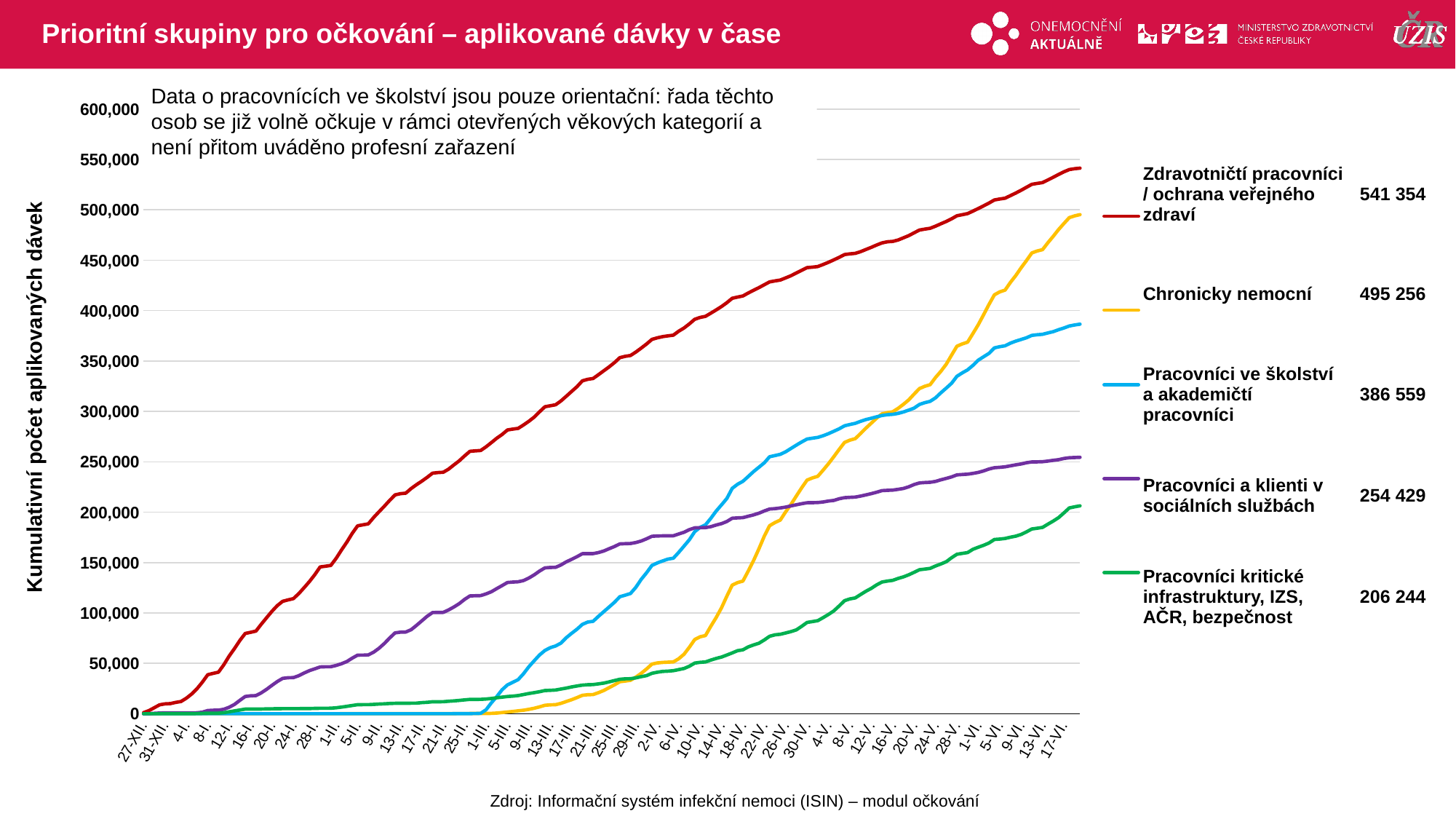

# Prioritní skupiny pro očkování – aplikované dávky v čase
Data o pracovnících ve školství jsou pouze orientační: řada těchto osob se již volně očkuje v rámci otevřených věkových kategorií a není přitom uváděno profesní zařazení

### Chart

| Category | Zdravotničtí pracovníci / ochrana veřejného zdraví | Chronicky nemocní | Pracovníci ve školství a akademičtí pracovníci | Pracovníci a klienti v sociálních službách | Pracovníci kritické infrastruktury, IZS, AČR, bezpečnost |
|---|---|---|---|---|---|
| 27-XII. | 1094.0 | 0.0 | 0.0 | 10.0 | 7.0 |
| 28-XII. | 3095.0 | 0.0 | 0.0 | 85.0 | 17.0 |
| 29-XII. | 5945.0 | 0.0 | 1.0 | 396.0 | 22.0 |
| 30-XII. | 8830.0 | 0.0 | 1.0 | 687.0 | 59.0 |
| 31-XII. | 9809.0 | 1.0 | 1.0 | 882.0 | 61.0 |
| 1-I. | 10054.0 | 1.0 | 1.0 | 887.0 | 65.0 |
| 2-I. | 11255.0 | 3.0 | 1.0 | 887.0 | 65.0 |
| 3-I. | 12125.0 | 3.0 | 1.0 | 889.0 | 65.0 |
| 4-I. | 15431.0 | 3.0 | 1.0 | 892.0 | 79.0 |
| 5-I. | 19603.0 | 3.0 | 1.0 | 904.0 | 120.0 |
| 6-I. | 24899.0 | 4.0 | 1.0 | 958.0 | 203.0 |
| 7-I. | 31377.0 | 5.0 | 1.0 | 1573.0 | 356.0 |
| 8-I. | 38725.0 | 5.0 | 2.0 | 3166.0 | 543.0 |
| 9-I. | 40049.0 | 5.0 | 2.0 | 3469.0 | 580.0 |
| 10-I. | 41220.0 | 5.0 | 2.0 | 3547.0 | 587.0 |
| 11-I. | 48594.0 | 6.0 | 2.0 | 4463.0 | 1066.0 |
| 12-I. | 57205.0 | 7.0 | 2.0 | 6406.0 | 1944.0 |
| 13-I. | 64716.0 | 11.0 | 4.0 | 9274.0 | 2854.0 |
| 14-I. | 72719.0 | 14.0 | 6.0 | 13290.0 | 3703.0 |
| 15-I. | 79677.0 | 19.0 | 6.0 | 17134.0 | 4565.0 |
| 16-I. | 80782.0 | 19.0 | 6.0 | 17749.0 | 4566.0 |
| 17-I. | 82002.0 | 19.0 | 6.0 | 17991.0 | 4567.0 |
| 18-I. | 88808.0 | 24.0 | 6.0 | 20717.0 | 4688.0 |
| 19-I. | 95312.0 | 28.0 | 7.0 | 24242.0 | 4803.0 |
| 20-I. | 101688.0 | 30.0 | 7.0 | 28173.0 | 4886.0 |
| 21-I. | 107299.0 | 36.0 | 8.0 | 31965.0 | 5007.0 |
| 22-I. | 111562.0 | 38.0 | 8.0 | 35095.0 | 5044.0 |
| 23-I. | 112949.0 | 38.0 | 8.0 | 35708.0 | 5047.0 |
| 24-I. | 114216.0 | 39.0 | 8.0 | 35834.0 | 5051.0 |
| 25-I. | 119141.0 | 39.0 | 8.0 | 37749.0 | 5078.0 |
| 26-I. | 125065.0 | 39.0 | 8.0 | 40400.0 | 5126.0 |
| 27-I. | 131133.0 | 39.0 | 8.0 | 42775.0 | 5175.0 |
| 28-I. | 137970.0 | 40.0 | 8.0 | 44568.0 | 5291.0 |
| 29-I. | 145630.0 | 41.0 | 9.0 | 46412.0 | 5445.0 |
| 30-I. | 146394.0 | 41.0 | 9.0 | 46591.0 | 5446.0 |
| 31-I. | 147150.0 | 41.0 | 9.0 | 46654.0 | 5467.0 |
| 1-II. | 154270.0 | 42.0 | 9.0 | 47944.0 | 5901.0 |
| 2-II. | 162519.0 | 43.0 | 12.0 | 49612.0 | 6582.0 |
| 3-II. | 170367.0 | 44.0 | 13.0 | 51804.0 | 7359.0 |
| 4-II. | 178963.0 | 45.0 | 13.0 | 55164.0 | 8173.0 |
| 5-II. | 186436.0 | 47.0 | 13.0 | 58140.0 | 8992.0 |
| 6-II. | 187456.0 | 47.0 | 13.0 | 58182.0 | 9006.0 |
| 7-II. | 188402.0 | 47.0 | 13.0 | 58360.0 | 9010.0 |
| 8-II. | 194742.0 | 51.0 | 13.0 | 61112.0 | 9275.0 |
| 9-II. | 200375.0 | 54.0 | 15.0 | 64932.0 | 9604.0 |
| 10-II. | 205905.0 | 56.0 | 16.0 | 69737.0 | 9811.0 |
| 11-II. | 211730.0 | 67.0 | 17.0 | 75176.0 | 10170.0 |
| 12-II. | 217155.0 | 72.0 | 19.0 | 80207.0 | 10356.0 |
| 13-II. | 218314.0 | 77.0 | 21.0 | 80919.0 | 10368.0 |
| 14-II. | 218845.0 | 79.0 | 21.0 | 81051.0 | 10370.0 |
| 15-II. | 223421.0 | 81.0 | 21.0 | 83367.0 | 10471.0 |
| 16-II. | 227262.0 | 86.0 | 22.0 | 87631.0 | 10533.0 |
| 17-II. | 230742.0 | 95.0 | 23.0 | 92152.0 | 11027.0 |
| 18-II. | 234537.0 | 105.0 | 26.0 | 96726.0 | 11316.0 |
| 19-II. | 238669.0 | 124.0 | 32.0 | 100377.0 | 11884.0 |
| 20-II. | 239294.0 | 127.0 | 35.0 | 100539.0 | 11892.0 |
| 21-II. | 239570.0 | 127.0 | 35.0 | 100543.0 | 11912.0 |
| 22-II. | 242689.0 | 151.0 | 37.0 | 103000.0 | 12406.0 |
| 23-II. | 246914.0 | 158.0 | 43.0 | 105938.0 | 12723.0 |
| 24-II. | 250986.0 | 173.0 | 52.0 | 109254.0 | 13217.0 |
| 25-II. | 255882.0 | 195.0 | 100.0 | 113488.0 | 13763.0 |
| 26-II. | 260379.0 | 239.0 | 158.0 | 116919.0 | 14218.0 |
| 27-II. | 260835.0 | 245.0 | 198.0 | 117084.0 | 14242.0 |
| 28-II. | 261146.0 | 246.0 | 395.0 | 117189.0 | 14261.0 |
| 1-III. | 264849.0 | 291.0 | 3919.0 | 118896.0 | 14601.0 |
| 2-III. | 269031.0 | 362.0 | 10812.0 | 121020.0 | 15115.0 |
| 3-III. | 273342.0 | 664.0 | 16951.0 | 124158.0 | 15830.0 |
| 4-III. | 277055.0 | 1164.0 | 23778.0 | 127136.0 | 16433.0 |
| 5-III. | 281588.0 | 1712.0 | 28585.0 | 130216.0 | 17078.0 |
| 6-III. | 282455.0 | 2235.0 | 31205.0 | 130637.0 | 17488.0 |
| 7-III. | 283187.0 | 2890.0 | 33797.0 | 130937.0 | 18007.0 |
| 8-III. | 286549.0 | 3476.0 | 39675.0 | 132128.0 | 19060.0 |
| 9-III. | 290230.0 | 4367.0 | 46617.0 | 134643.0 | 20086.0 |
| 10-III. | 294355.0 | 5419.0 | 52592.0 | 137782.0 | 20927.0 |
| 11-III. | 299587.0 | 6820.0 | 58284.0 | 141554.0 | 21871.0 |
| 12-III. | 304626.0 | 8362.0 | 62780.0 | 144716.0 | 23009.0 |
| 13-III. | 305614.0 | 8821.0 | 65534.0 | 145142.0 | 23214.0 |
| 14-III. | 306610.0 | 8989.0 | 67240.0 | 145251.0 | 23532.0 |
| 15-III. | 310371.0 | 10297.0 | 70080.0 | 147604.0 | 24507.0 |
| 16-III. | 315062.0 | 12137.0 | 75491.0 | 150709.0 | 25435.0 |
| 17-III. | 319831.0 | 13907.0 | 79775.0 | 153195.0 | 26589.0 |
| 18-III. | 324600.0 | 16029.0 | 83897.0 | 155853.0 | 27522.0 |
| 19-III. | 330337.0 | 18294.0 | 88653.0 | 158784.0 | 28388.0 |
| 20-III. | 331834.0 | 18868.0 | 90967.0 | 158841.0 | 28790.0 |
| 21-III. | 332656.0 | 18993.0 | 91703.0 | 158857.0 | 28957.0 |
| 22-III. | 336397.0 | 20882.0 | 96605.0 | 159905.0 | 29623.0 |
| 23-III. | 340322.0 | 23041.0 | 101271.0 | 161494.0 | 30374.0 |
| 24-III. | 344185.0 | 25867.0 | 105862.0 | 163748.0 | 31570.0 |
| 25-III. | 348429.0 | 28681.0 | 110570.0 | 165929.0 | 32903.0 |
| 26-III. | 353346.0 | 31763.0 | 116106.0 | 168530.0 | 34191.0 |
| 27-III. | 354646.0 | 32414.0 | 117638.0 | 168747.0 | 34649.0 |
| 28-III. | 355493.0 | 33196.0 | 119281.0 | 168914.0 | 34737.0 |
| 29-III. | 358935.0 | 36325.0 | 125477.0 | 169883.0 | 35589.0 |
| 30-III. | 362798.0 | 40078.0 | 133339.0 | 171353.0 | 36809.0 |
| 31-III. | 366900.0 | 44447.0 | 139900.0 | 173589.0 | 37823.0 |
| 1-IV. | 371472.0 | 49258.0 | 147122.0 | 176076.0 | 40121.0 |
| 2-IV. | 373025.0 | 50380.0 | 149603.0 | 176351.0 | 41181.0 |
| 3-IV. | 374207.0 | 50922.0 | 151608.0 | 176500.0 | 41982.0 |
| 4-IV. | 374966.0 | 51161.0 | 153409.0 | 176546.0 | 42231.0 |
| 5-IV. | 375637.0 | 51424.0 | 154329.0 | 176578.0 | 42701.0 |
| 6-IV. | 379596.0 | 54530.0 | 160084.0 | 178326.0 | 43789.0 |
| 7-IV. | 382775.0 | 59057.0 | 166340.0 | 180072.0 | 44883.0 |
| 8-IV. | 386875.0 | 66013.0 | 172647.0 | 182665.0 | 47162.0 |
| 9-IV. | 391438.0 | 73635.0 | 180676.0 | 184429.0 | 50265.0 |
| 10-IV. | 393222.0 | 76329.0 | 184907.0 | 184551.0 | 50999.0 |
| 11-IV. | 394328.0 | 77588.0 | 187362.0 | 184662.0 | 51370.0 |
| 12-IV. | 397447.0 | 86696.0 | 193819.0 | 185559.0 | 53196.0 |
| 13-IV. | 400684.0 | 95391.0 | 201043.0 | 187231.0 | 54872.0 |
| 14-IV. | 404075.0 | 105113.0 | 207264.0 | 188614.0 | 56247.0 |
| 15-IV. | 407873.0 | 116663.0 | 213546.0 | 190722.0 | 58246.0 |
| 16-IV. | 412235.0 | 127599.0 | 223613.0 | 193962.0 | 60323.0 |
| 17-IV. | 413448.0 | 130108.0 | 227678.0 | 194324.0 | 62571.0 |
| 18-IV. | 414571.0 | 131622.0 | 230625.0 | 194558.0 | 63406.0 |
| 19-IV. | 417467.0 | 141500.0 | 235350.0 | 195922.0 | 66301.0 |
| 20-IV. | 420183.0 | 151999.0 | 240256.0 | 197299.0 | 68256.0 |
| 21-IV. | 422802.0 | 163605.0 | 244578.0 | 198951.0 | 69944.0 |
| 22-IV. | 425698.0 | 176138.0 | 248940.0 | 201172.0 | 73166.0 |
| 23-IV. | 428515.0 | 186553.0 | 254995.0 | 203116.0 | 76839.0 |
| 24-IV. | 429475.0 | 189706.0 | 256184.0 | 203502.0 | 78311.0 |
| 25-IV. | 430333.0 | 192157.0 | 257364.0 | 204156.0 | 78834.0 |
| 26-IV. | 432450.0 | 200328.0 | 259915.0 | 205024.0 | 80127.0 |
| 27-IV. | 434632.0 | 207697.0 | 263205.0 | 206208.0 | 81481.0 |
| 28-IV. | 437360.0 | 216076.0 | 266536.0 | 207323.0 | 83214.0 |
| 29-IV. | 440028.0 | 224279.0 | 269674.0 | 208406.0 | 86783.0 |
| 30-IV. | 442645.0 | 231796.0 | 272538.0 | 209345.0 | 90573.0 |
| 1-V. | 443140.0 | 233978.0 | 273433.0 | 209439.0 | 91417.0 |
| 2-V. | 443712.0 | 235547.0 | 274225.0 | 209553.0 | 92335.0 |
| 3-V. | 445778.0 | 241699.0 | 275882.0 | 210098.0 | 95339.0 |
| 4-V. | 447973.0 | 248060.0 | 277939.0 | 211035.0 | 98527.0 |
| 5-V. | 450370.0 | 255065.0 | 280331.0 | 211617.0 | 102058.0 |
| 6-V. | 452867.0 | 262268.0 | 282739.0 | 213322.0 | 106963.0 |
| 7-V. | 455639.0 | 269200.0 | 285743.0 | 214358.0 | 112184.0 |
| 8-V. | 456319.0 | 271424.0 | 287012.0 | 214715.0 | 113899.0 |
| 9-V. | 456833.0 | 272956.0 | 288179.0 | 214956.0 | 114893.0 |
| 10-V. | 458491.0 | 278068.0 | 290184.0 | 215947.0 | 118256.0 |
| 11-V. | 460672.0 | 283431.0 | 291919.0 | 217145.0 | 121551.0 |
| 12-V. | 462808.0 | 288375.0 | 293257.0 | 218395.0 | 124420.0 |
| 13-V. | 465079.0 | 293323.0 | 294636.0 | 219790.0 | 127853.0 |
| 14-V. | 467202.0 | 297580.0 | 295964.0 | 221350.0 | 130669.0 |
| 15-V. | 468306.0 | 298777.0 | 296747.0 | 221652.0 | 131607.0 |
| 16-V. | 468702.0 | 299644.0 | 297112.0 | 221883.0 | 132352.0 |
| 17-V. | 470042.0 | 303013.0 | 297953.0 | 222653.0 | 134208.0 |
| 18-V. | 472220.0 | 307008.0 | 299464.0 | 223502.0 | 135816.0 |
| 19-V. | 474390.0 | 311452.0 | 301256.0 | 225144.0 | 137843.0 |
| 20-V. | 477232.0 | 317214.0 | 303297.0 | 227433.0 | 140303.0 |
| 21-V. | 479957.0 | 322655.0 | 306892.0 | 229008.0 | 142872.0 |
| 22-V. | 480882.0 | 324947.0 | 308663.0 | 229404.0 | 143533.0 |
| 23-V. | 481682.0 | 326522.0 | 309990.0 | 229618.0 | 144184.0 |
| 24-V. | 483787.0 | 333636.0 | 313464.0 | 230493.0 | 146592.0 |
| 25-V. | 486162.0 | 339759.0 | 318473.0 | 232123.0 | 148594.0 |
| 26-V. | 488448.0 | 346792.0 | 323106.0 | 233473.0 | 150831.0 |
| 27-V. | 491071.0 | 355871.0 | 327924.0 | 234959.0 | 154795.0 |
| 28-V. | 494126.0 | 364671.0 | 334812.0 | 236978.0 | 158250.0 |
| 29-V. | 495191.0 | 366984.0 | 338235.0 | 237364.0 | 159075.0 |
| 30-V. | 496284.0 | 368719.0 | 341234.0 | 237682.0 | 159894.0 |
| 31-V. | 498774.0 | 377339.0 | 345722.0 | 238479.0 | 163170.0 |
| 1-VI. | 501326.0 | 386101.0 | 350848.0 | 239466.0 | 165234.0 |
| 2-VI. | 503999.0 | 396074.0 | 354297.0 | 240947.0 | 167144.0 |
| 3-VI. | 506742.0 | 406190.0 | 357604.0 | 242815.0 | 169389.0 |
| 4-VI. | 509811.0 | 415671.0 | 363021.0 | 244113.0 | 172915.0 |
| 5-VI. | 510732.0 | 418608.0 | 364232.0 | 244485.0 | 173310.0 |
| 6-VI. | 511554.0 | 420335.0 | 365116.0 | 244989.0 | 173873.0 |
| 7-VI. | 514124.0 | 428028.0 | 367769.0 | 245971.0 | 175150.0 |
| 8-VI. | 516672.0 | 434807.0 | 369708.0 | 246973.0 | 176201.0 |
| 9-VI. | 519447.0 | 442556.0 | 371366.0 | 247808.0 | 177891.0 |
| 10-VI. | 522375.0 | 449641.0 | 373096.0 | 249033.0 | 180477.0 |
| 11-VI. | 525338.0 | 457247.0 | 375419.0 | 249802.0 | 183324.0 |
| 12-VI. | 526244.0 | 459184.0 | 376069.0 | 249910.0 | 184032.0 |
| 13-VI. | 527034.0 | 460478.0 | 376484.0 | 250065.0 | 184908.0 |
| 14-VI. | 529630.0 | 467362.0 | 377869.0 | 250661.0 | 188092.0 |
| 15-VI. | 532319.0 | 473770.0 | 379165.0 | 251440.0 | 191157.0 |
| 16-VI. | 535090.0 | 480460.0 | 381062.0 | 252086.0 | 194555.0 |
| 17-VI. | 537758.0 | 486490.0 | 382768.0 | 253279.0 | 199255.0 |
| 18-VI. | 539951.0 | 492292.0 | 384716.0 | 253987.0 | 204160.0 |
| 19-VI. | 540818.0 | 494013.0 | 385742.0 | 254223.0 | 205336.0 |
| 20-VI. | 541354.0 | 495256.0 | 386559.0 | 254429.0 | 206244.0 |
| Zdravotničtí pracovníci / ochrana veřejného zdraví | 541 354 |
| --- | --- |
| Chronicky nemocní | 495 256 |
| Pracovníci ve školství a akademičtí pracovníci | 386 559 |
| Pracovníci a klienti v sociálních službách | 254 429 |
| Pracovníci kritické infrastruktury, IZS, AČR, bezpečnost | 206 244 |
Kumulativní počet aplikovaných dávek
Zdroj: Informační systém infekční nemoci (ISIN) – modul očkování